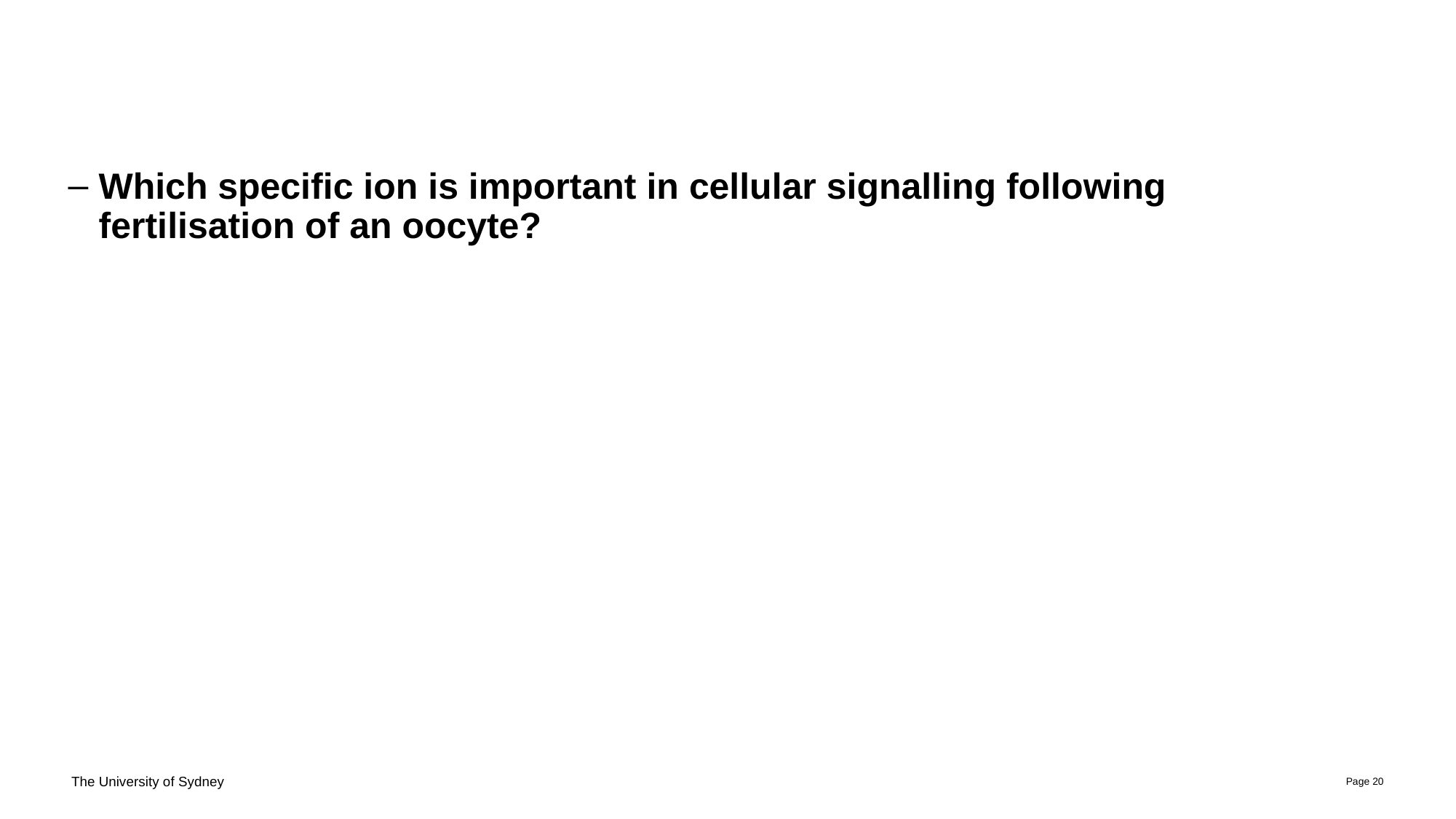

#
Which specific ion is important in cellular signalling following fertilisation of an oocyte?